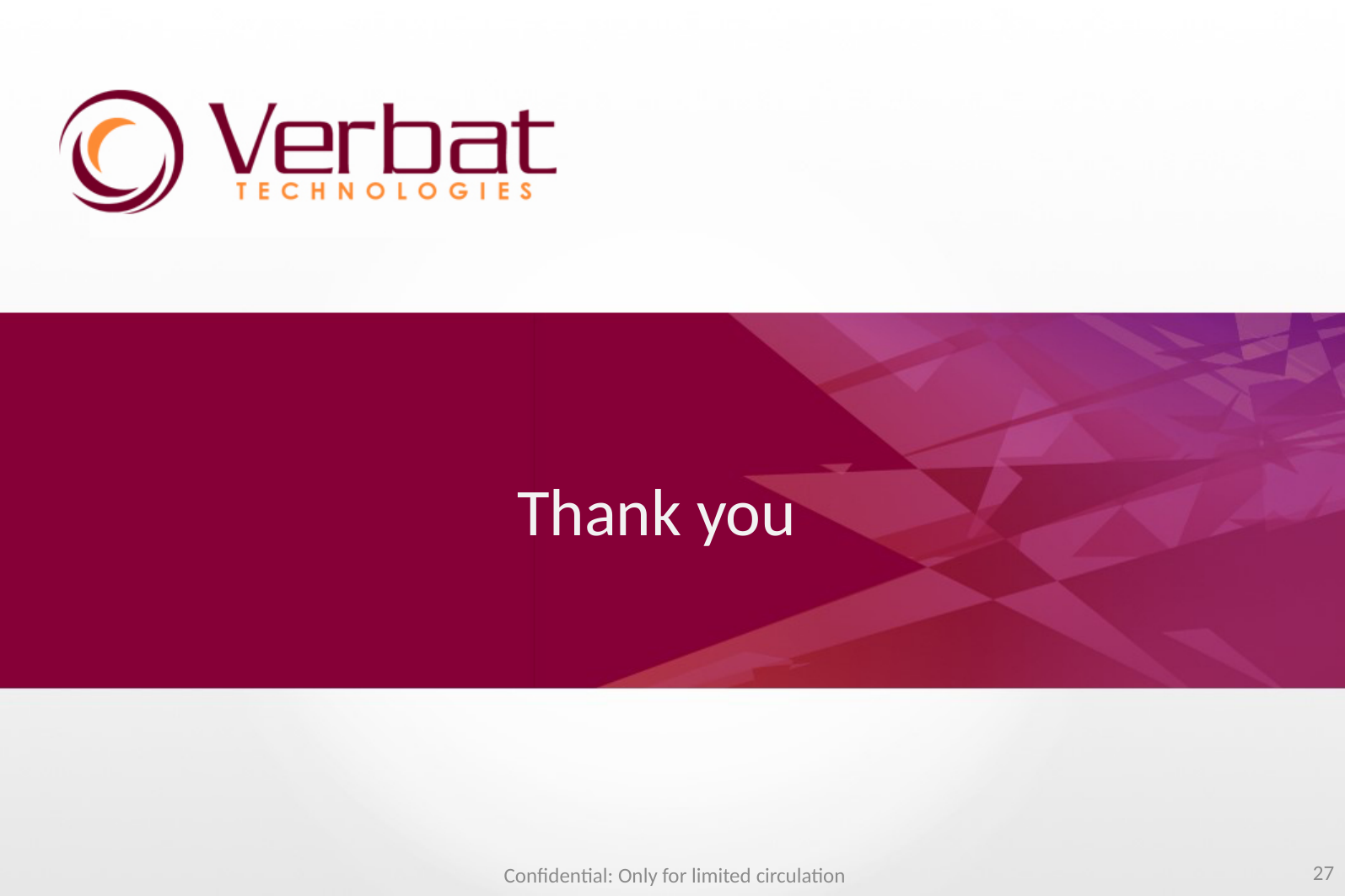

Thank you
27
Confidential: Only for limited circulation